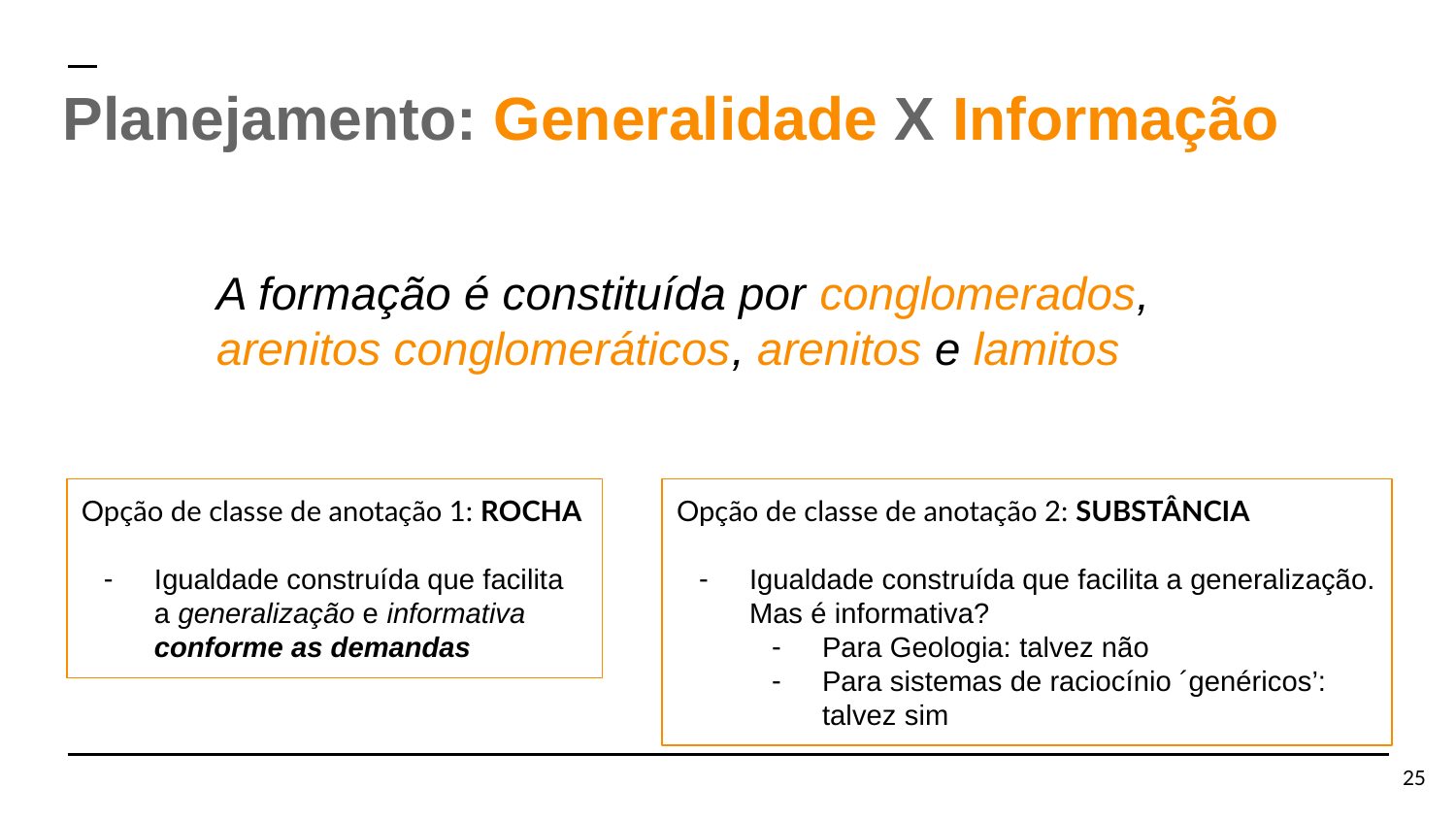

Planejamento: Generalidade X Informação
A formação é constituída por conglomerados, arenitos conglomeráticos, arenitos e lamitos
Opção de classe de anotação 1: ROCHA

Igualdade construída que facilita a generalização e informativa conforme as demandas
Opção de classe de anotação 2: SUBSTÂNCIA

Igualdade construída que facilita a generalização. Mas é informativa?
Para Geologia: talvez não
Para sistemas de raciocínio ´genéricos’: talvez sim
25